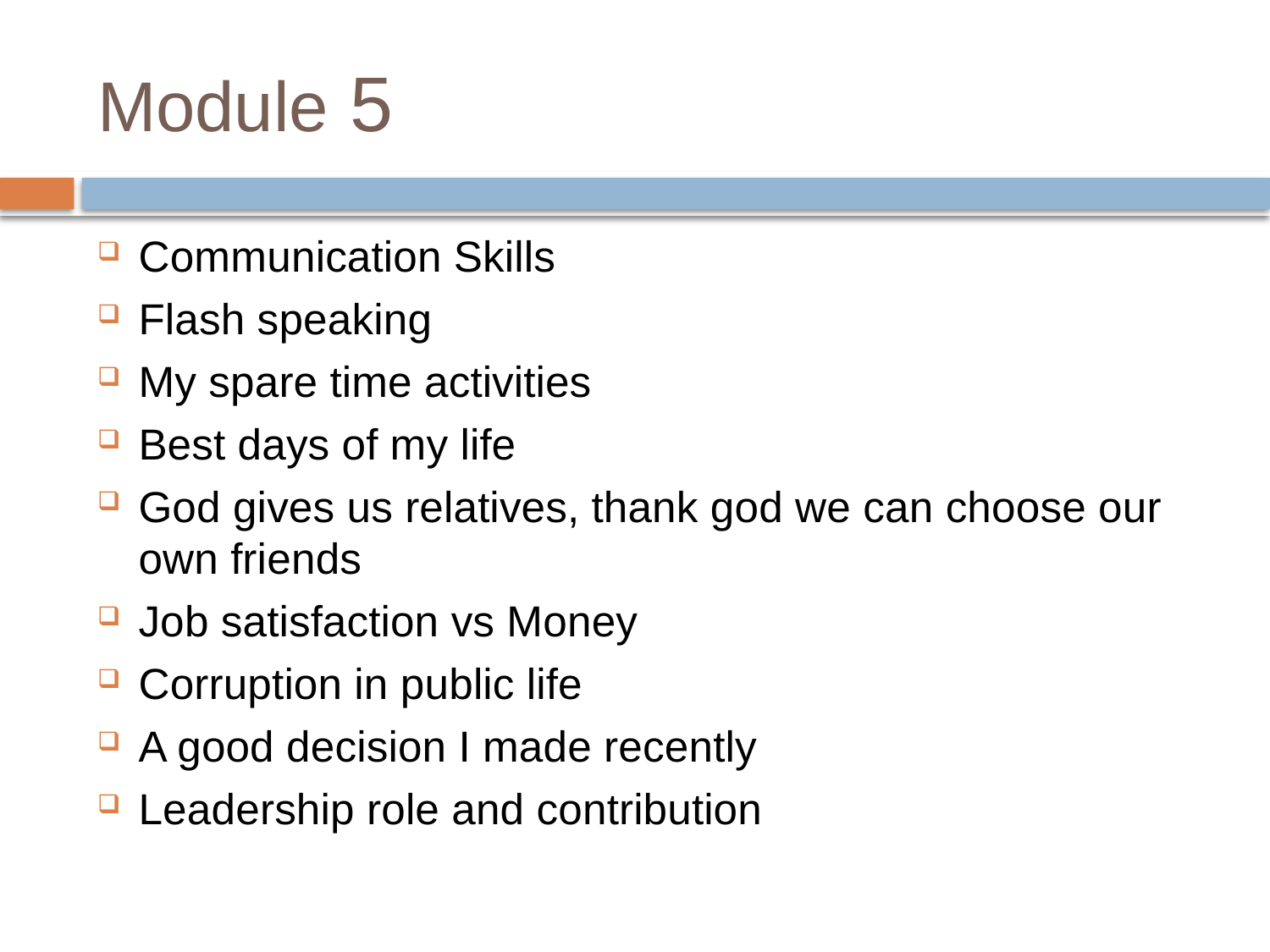

# Module 5
Communication Skills
Flash speaking
My spare time activities
Best days of my life
God gives us relatives, thank god we can choose our own friends
Job satisfaction vs Money
Corruption in public life
A good decision I made recently
Leadership role and contribution